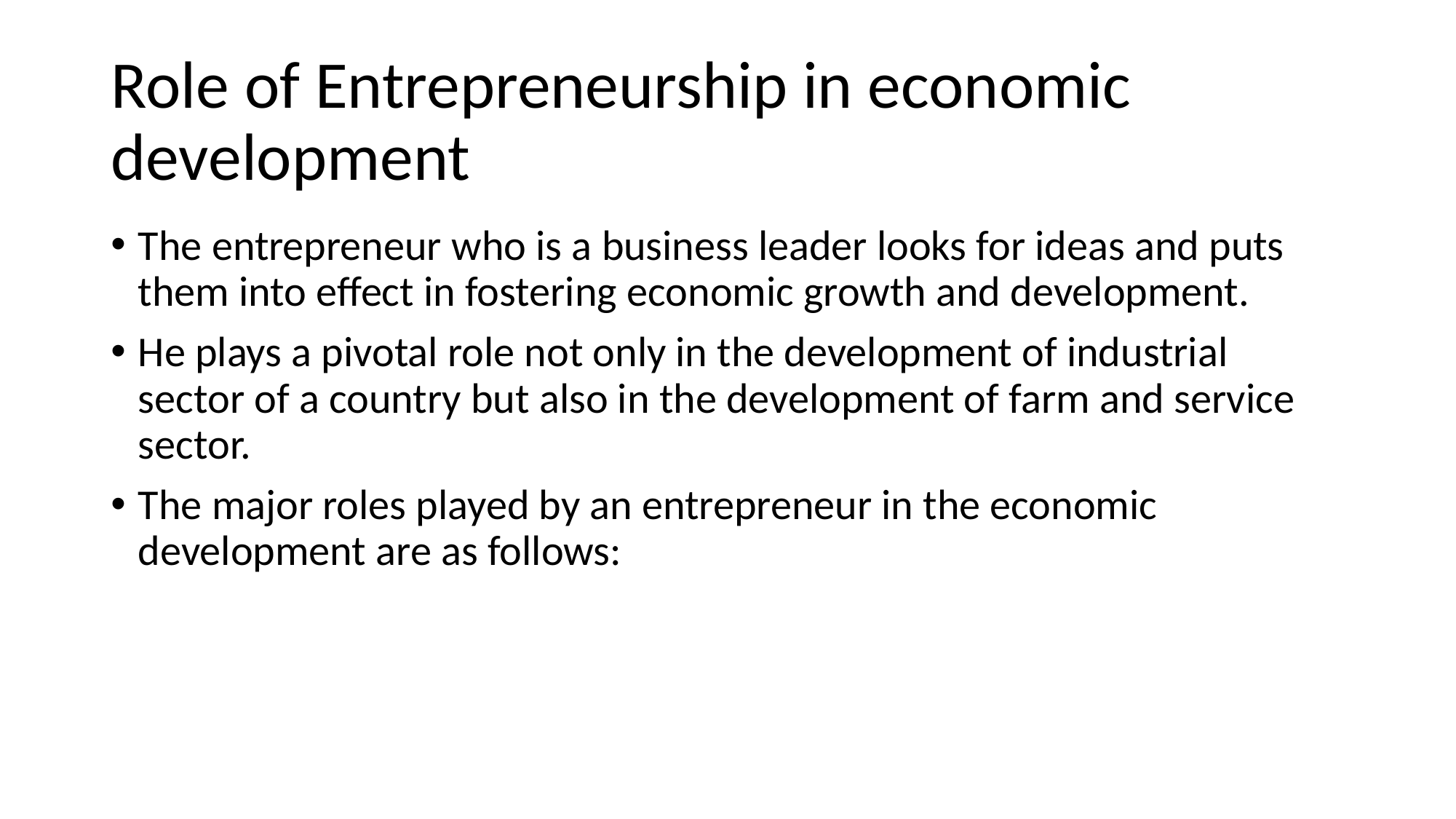

# Role of Entrepreneurship in economic development
The entrepreneur who is a business leader looks for ideas and puts them into effect in fostering economic growth and development.
He plays a pivotal role not only in the development of industrial sector of a country but also in the development of farm and service sector.
The major roles played by an entrepreneur in the economic development are as follows: